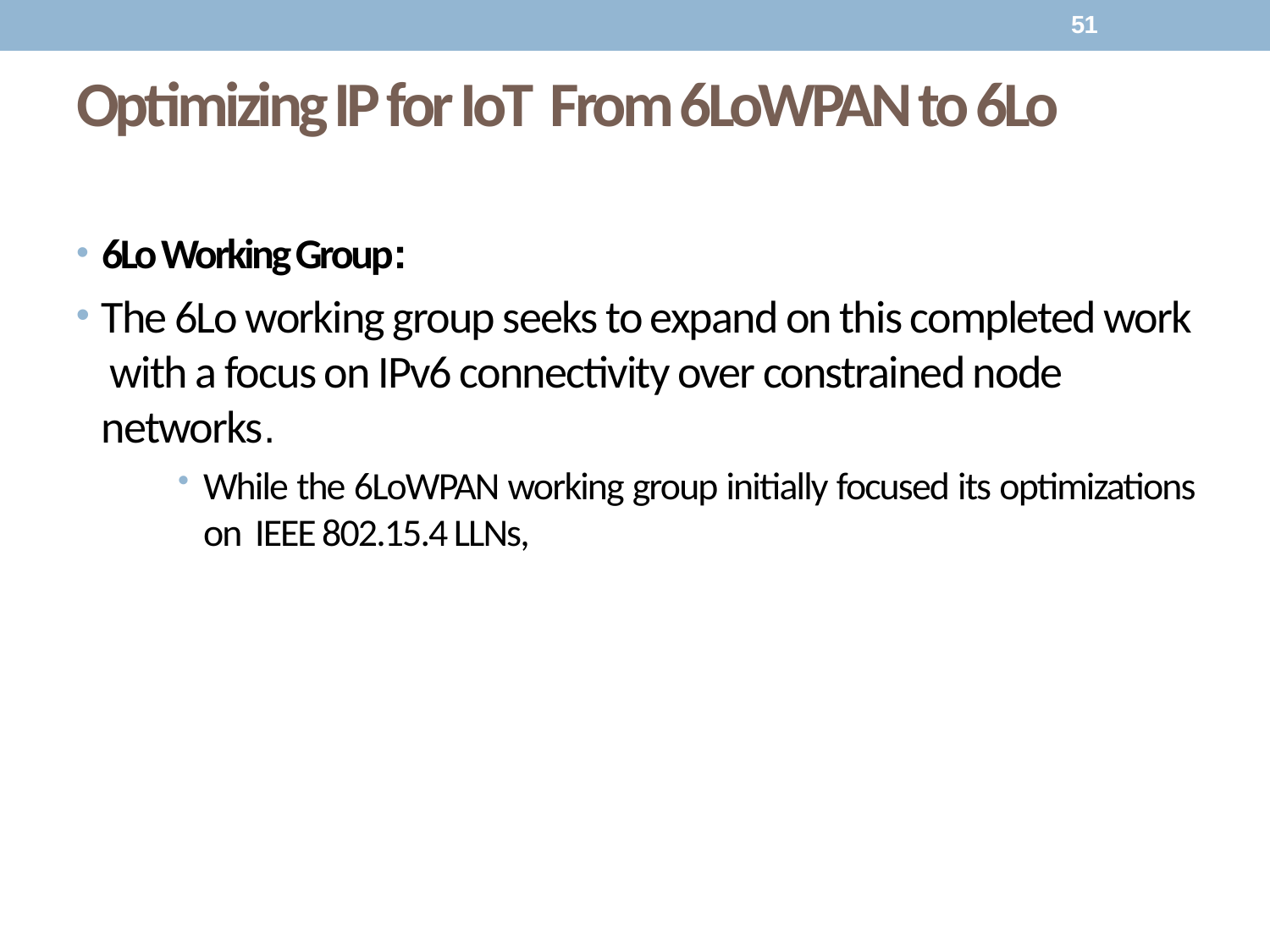

51
# Optimizing IP for IoT  From 6LoWPAN to 6Lo
6Lo Working Group:
The 6Lo working group seeks to expand on this completed work  with a focus on IPv6 connectivity over constrained node networks.
While the 6LoWPAN working group initially focused its optimizations on  IEEE 802.15.4 LLNs,